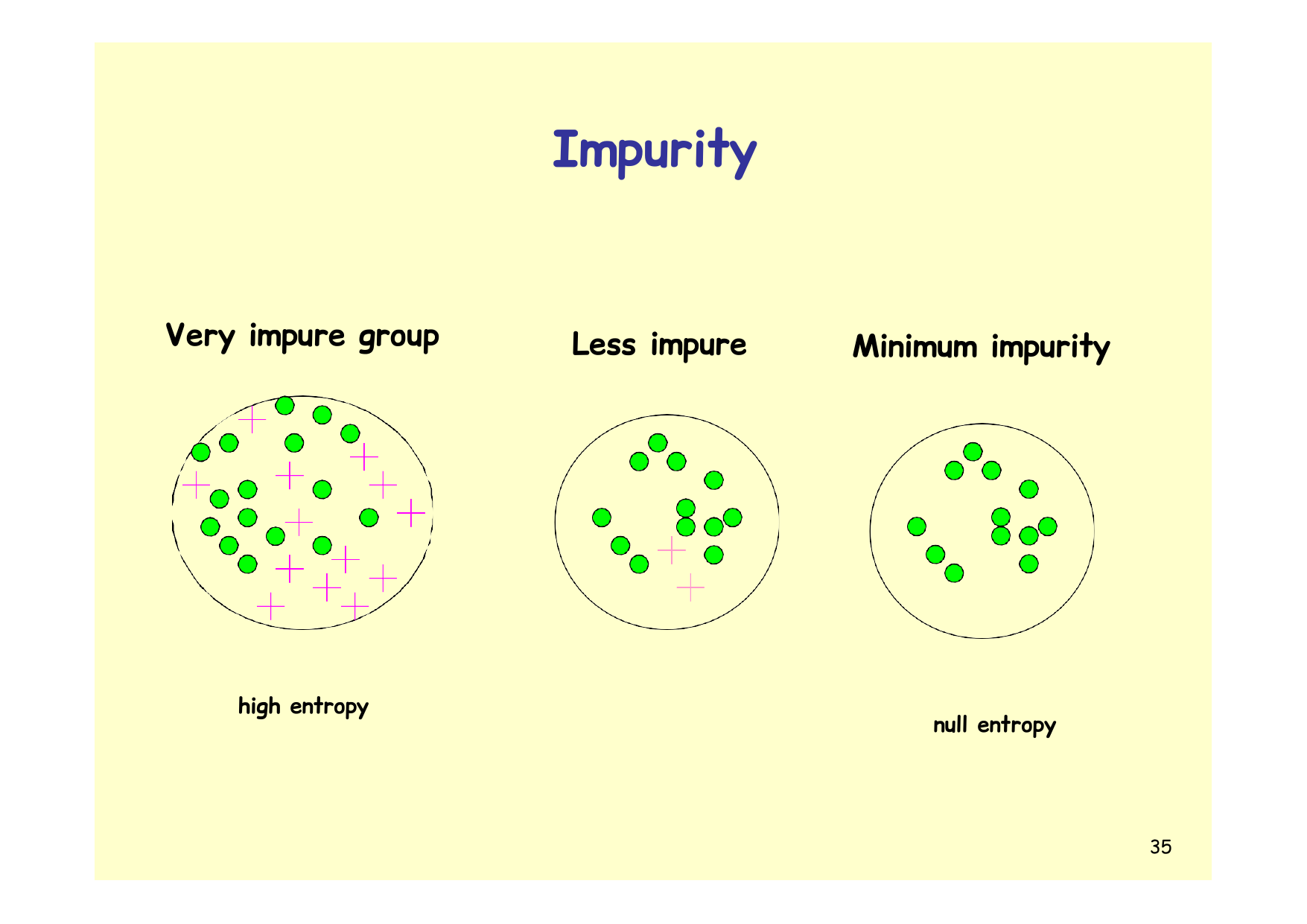

# Impurity
Very impure group
Less impure
Minimum impurity

high entropy
null entropy
35